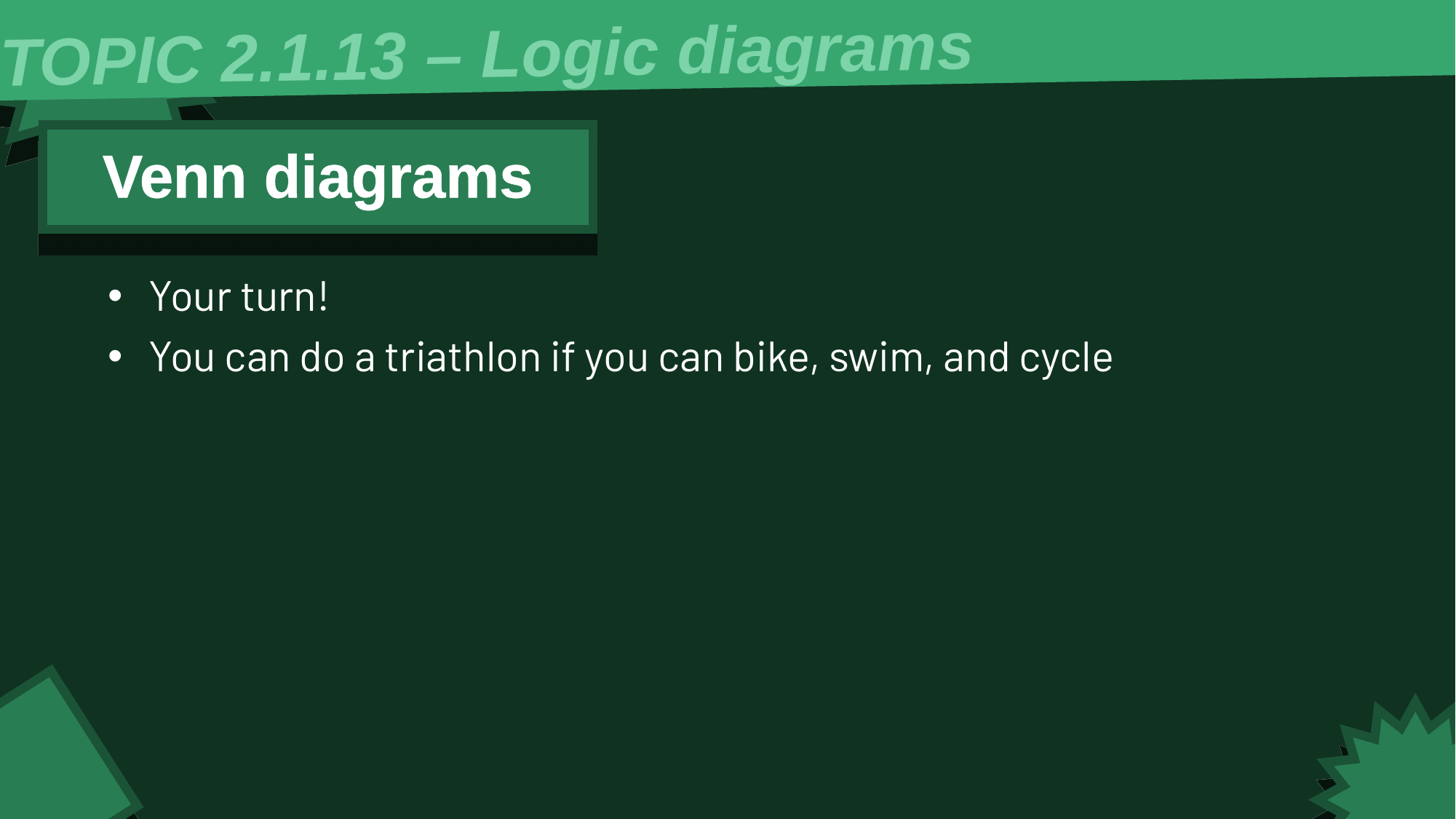

TOPIC 2.1.13 – Logic diagrams

Venn diagrams
Your turn!
You can do a triathlon if you can bike, swim, and cycle